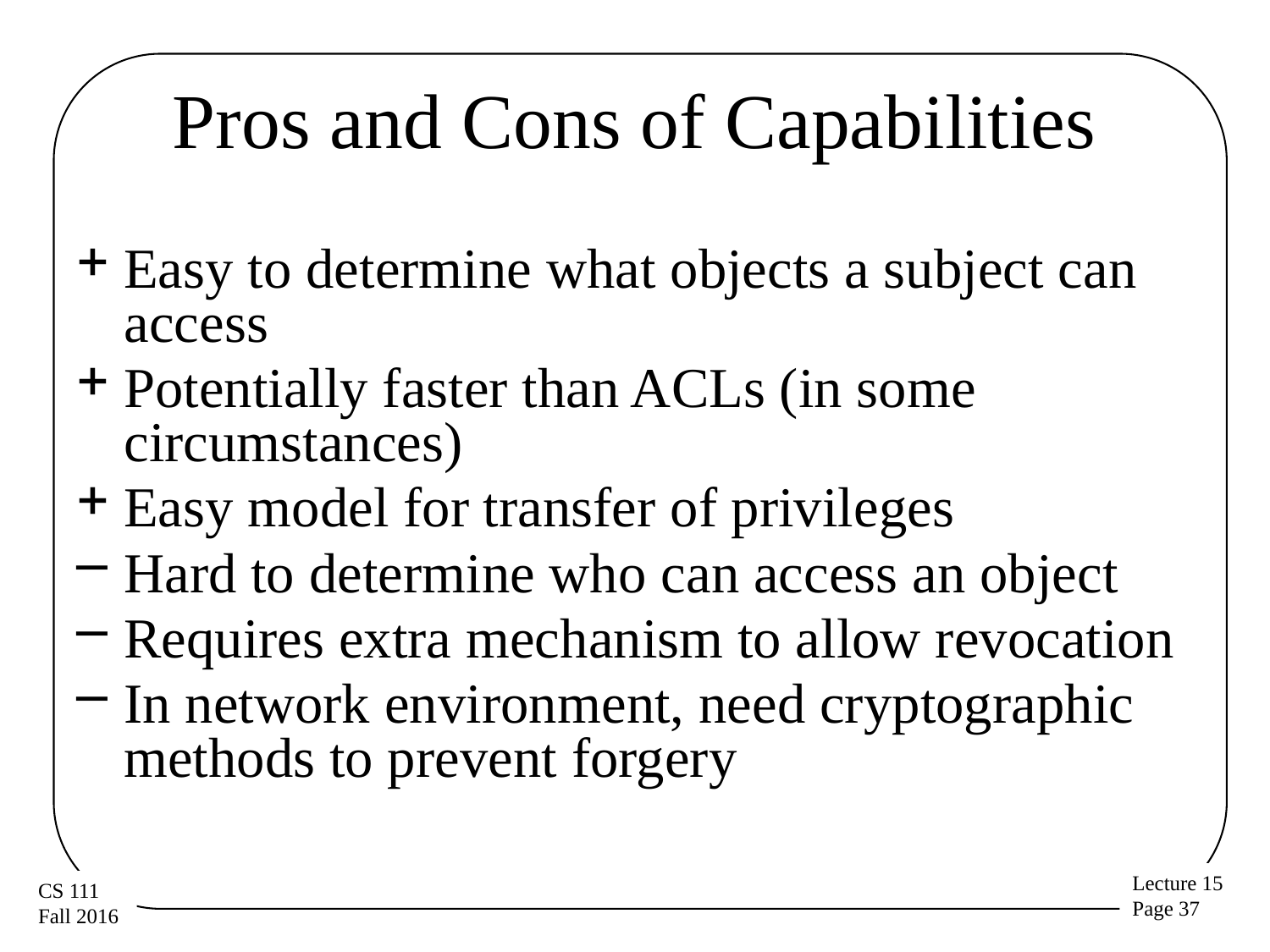

# Pros and Cons of Capabilities
Easy to determine what objects a subject can access
Potentially faster than ACLs (in some circumstances)
Easy model for transfer of privileges
Hard to determine who can access an object
Requires extra mechanism to allow revocation
In network environment, need cryptographic methods to prevent forgery